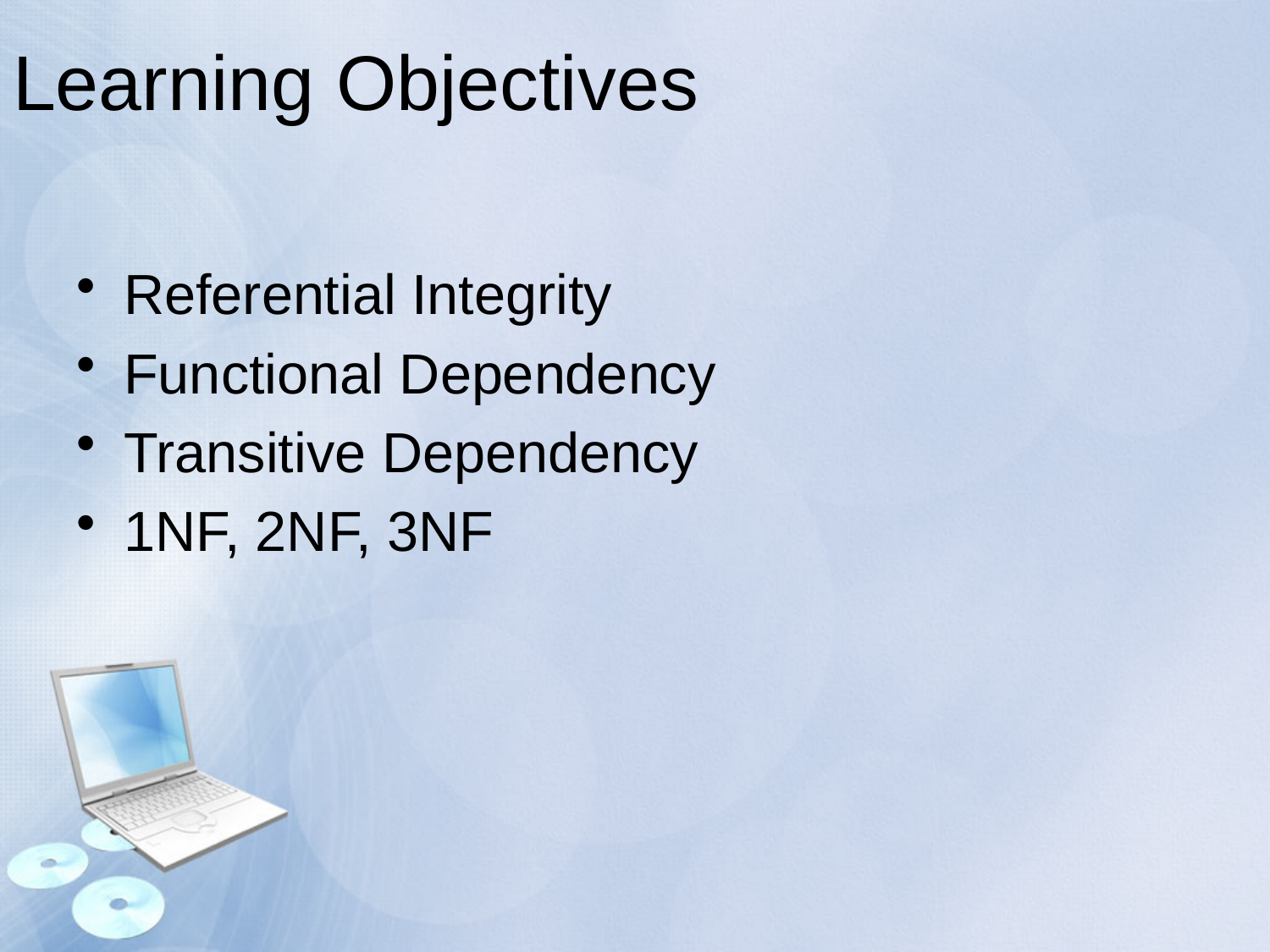

# Learning Objectives
Referential Integrity
Functional Dependency
Transitive Dependency
1NF, 2NF, 3NF